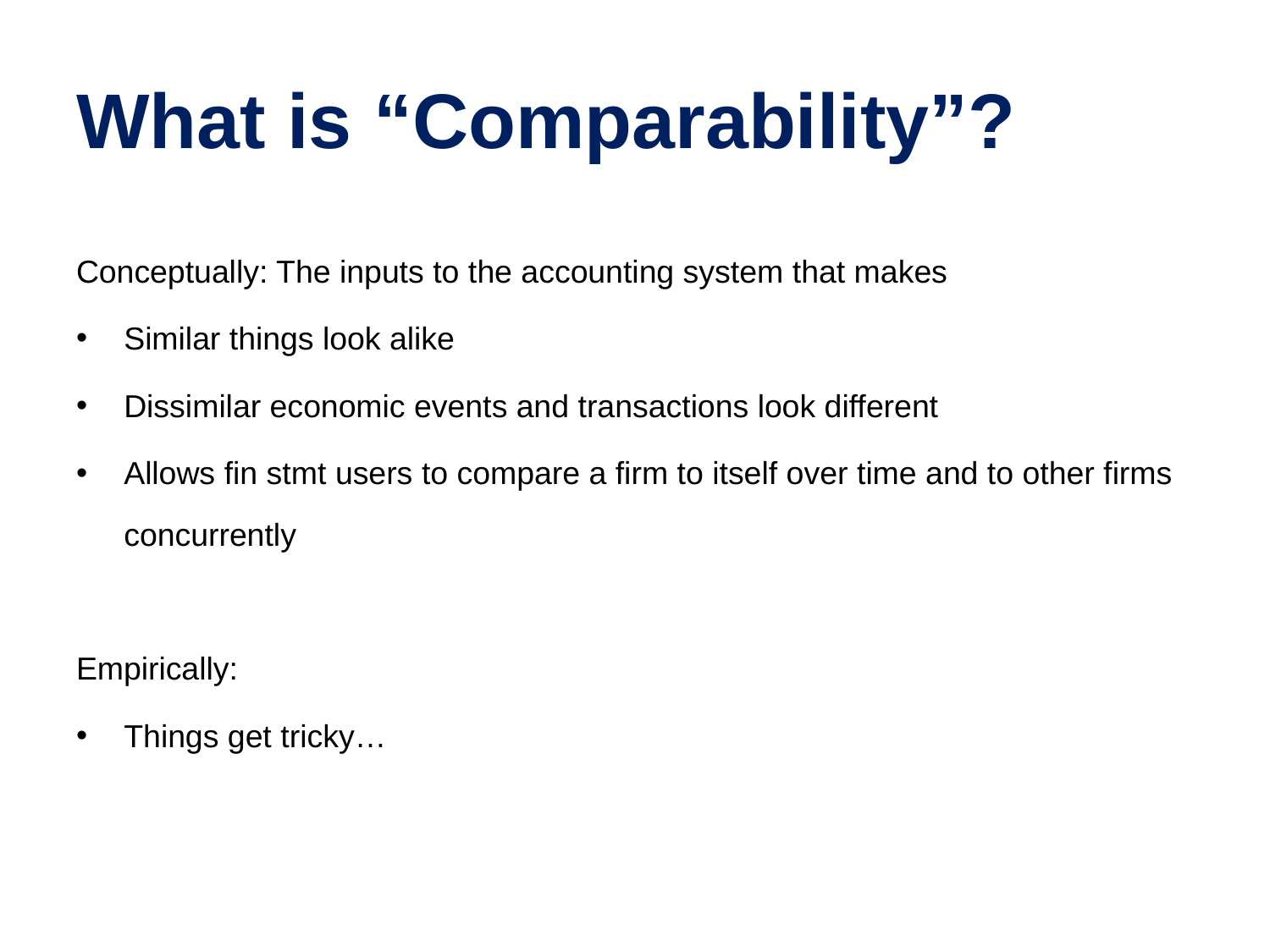

# What is “Comparability”?
Conceptually: The inputs to the accounting system that makes
Similar things look alike
Dissimilar economic events and transactions look different
Allows fin stmt users to compare a firm to itself over time and to other firms concurrently

Empirically:
Things get tricky…